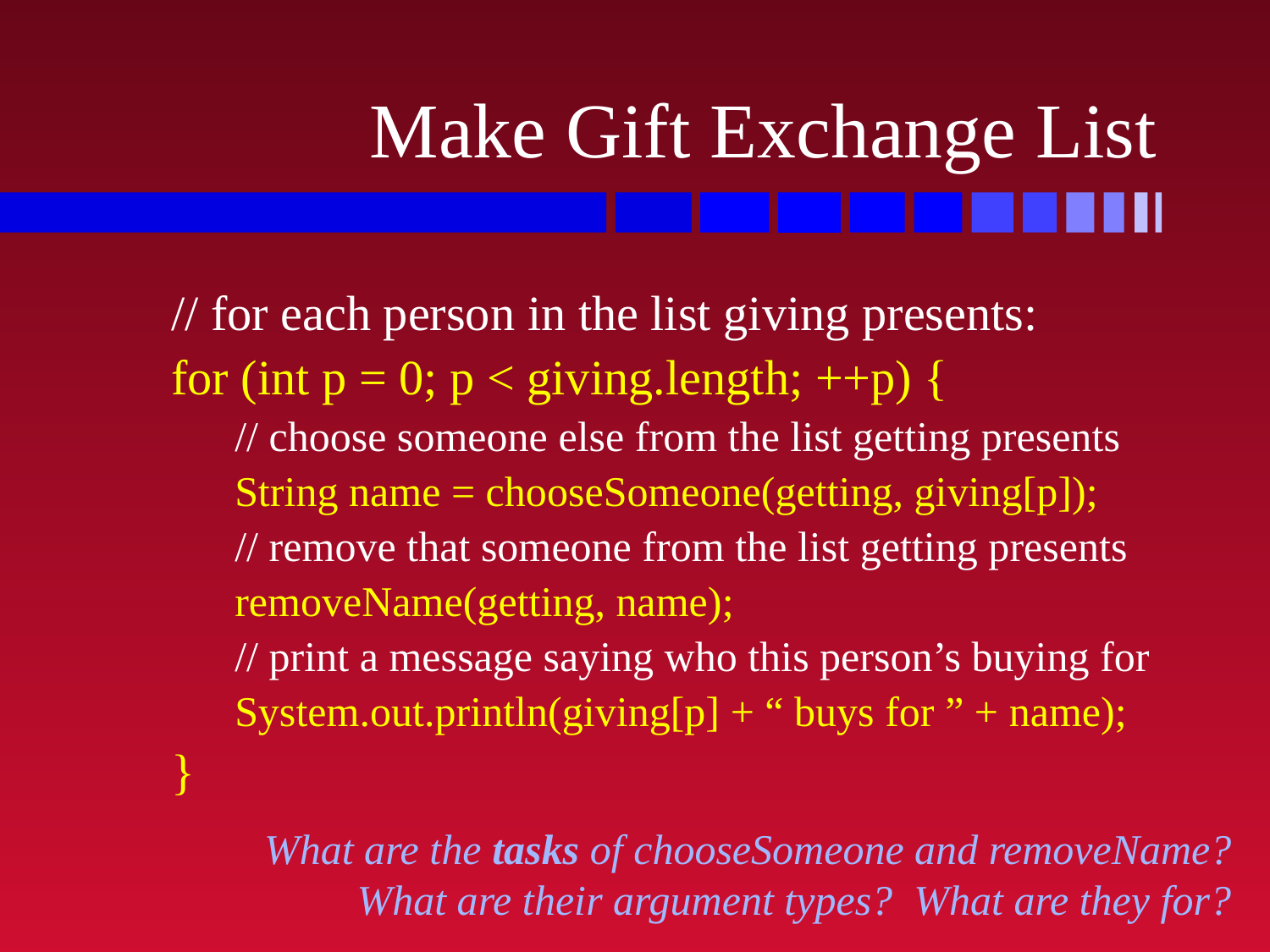

# Make Gift Exchange List
// for each person in the list giving presents:
for (int p = 0; p < giving.length; ++p) {
// choose someone else from the list getting presents
String name = chooseSomeone(getting, giving[p]);
// remove that someone from the list getting presents
removeName(getting, name);
// print a message saying who this person’s buying for
System.out.println(giving[p] + “ buys for ” + name);
}

What are the tasks of chooseSomeone and removeName?
What are their argument types?  What are they for?